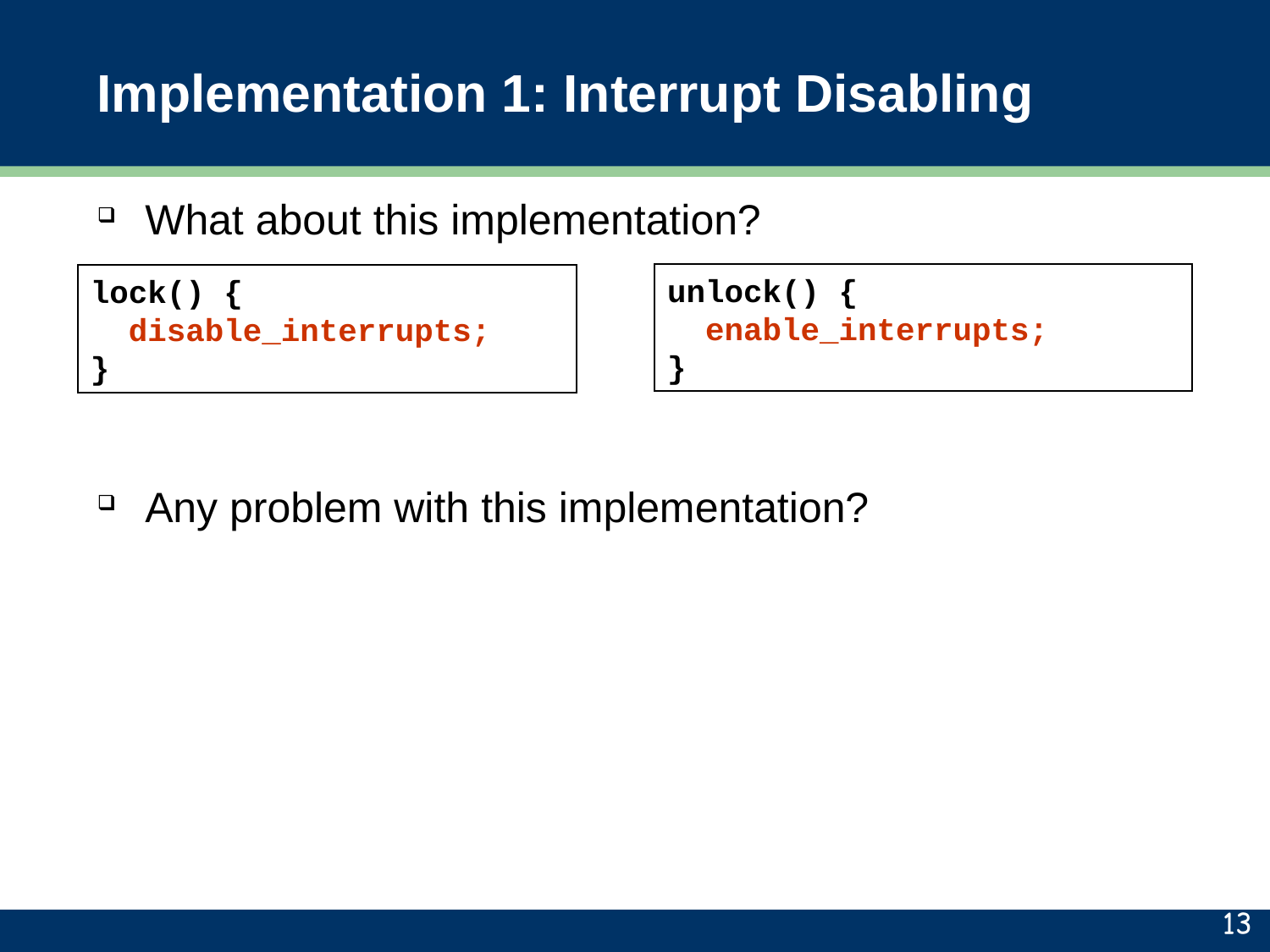

# Implementation 1: Interrupt Disabling
What about this implementation?

Any problem with this implementation?
unlock() {
  enable_interrupts;
}
lock() {
  disable_interrupts;
}
13